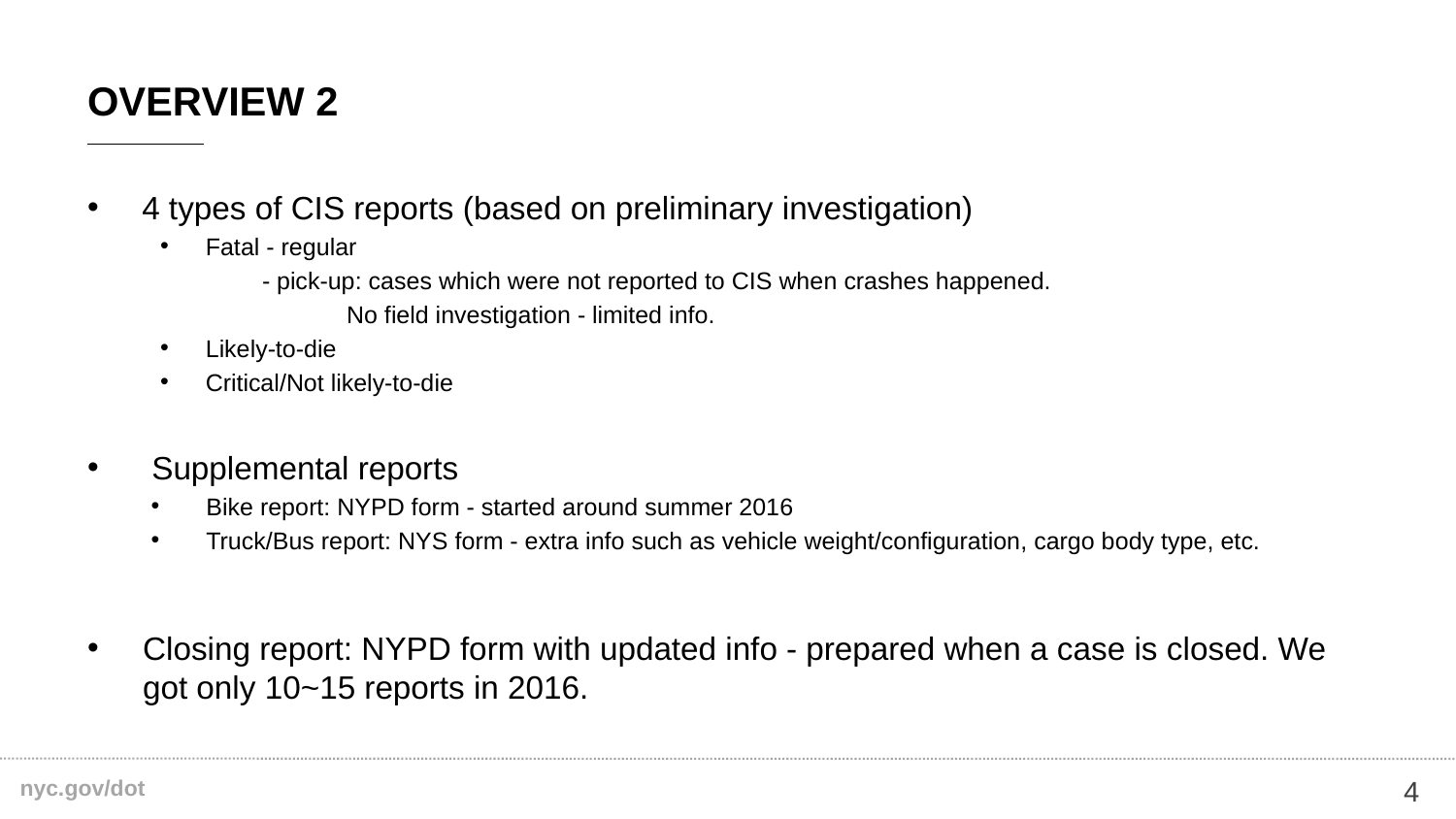

# Overview 2
4 types of CIS reports (based on preliminary investigation)
Fatal - regular
               - pick-up: cases which were not reported to CIS when crashes happened.
	      No field investigation - limited info.
Likely-to-die
Critical/Not likely-to-die

 Supplemental reports
Bike report: NYPD form - started around summer 2016
Truck/Bus report: NYS form - extra info such as vehicle weight/configuration, cargo body type, etc.

Closing report: NYPD form with updated info - prepared when a case is closed. We got only 10~15 reports in 2016.

4